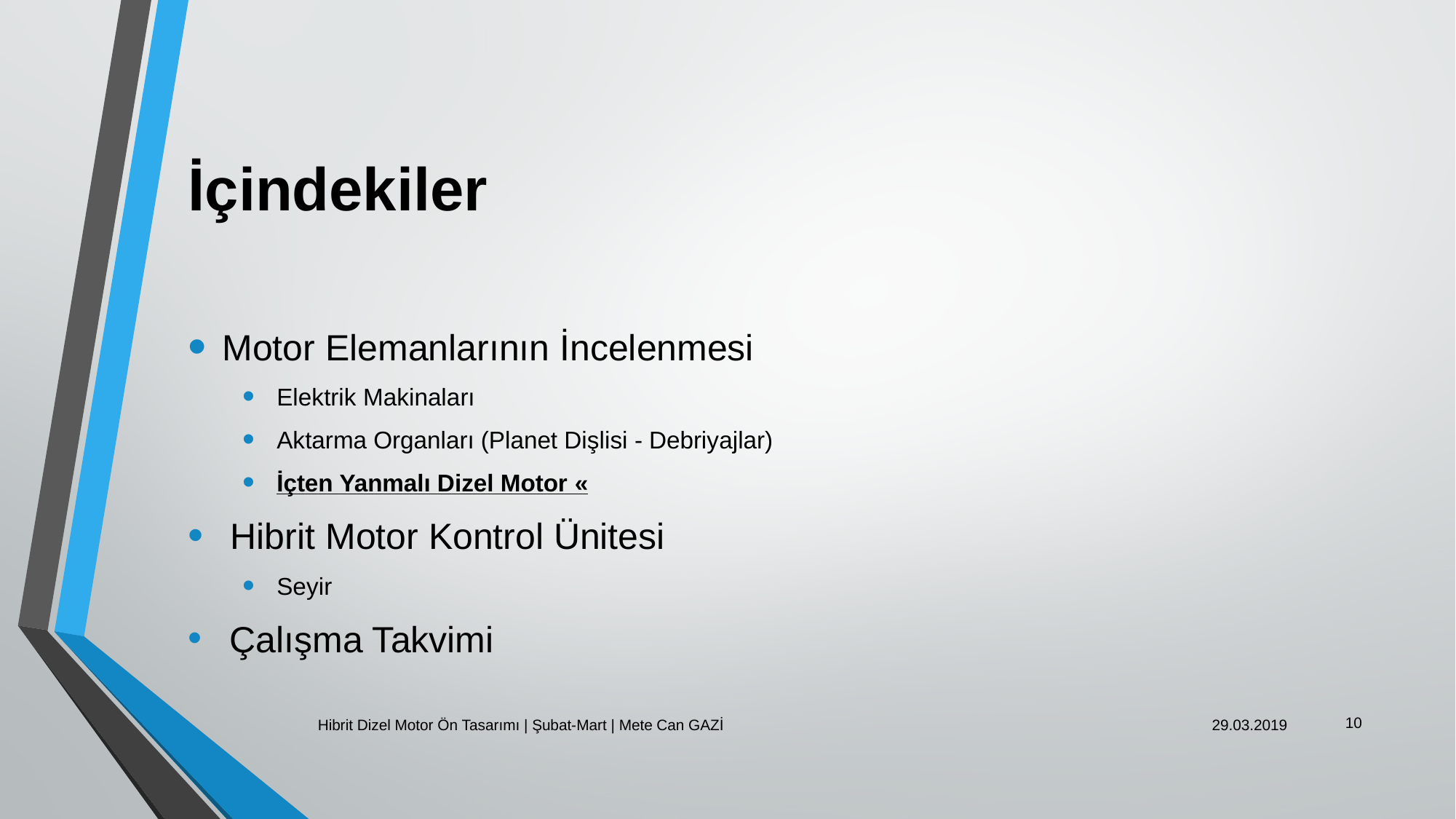

# İçindekiler
Motor Elemanlarının İncelenmesi
Elektrik Makinaları
Aktarma Organları (Planet Dişlisi - Debriyajlar)
İçten Yanmalı Dizel Motor «
 Hibrit Motor Kontrol Ünitesi
Seyir
 Çalışma Takvimi

10
Hibrit Dizel Motor Ön Tasarımı | Şubat-Mart | Mete Can GAZİ
29.03.2019